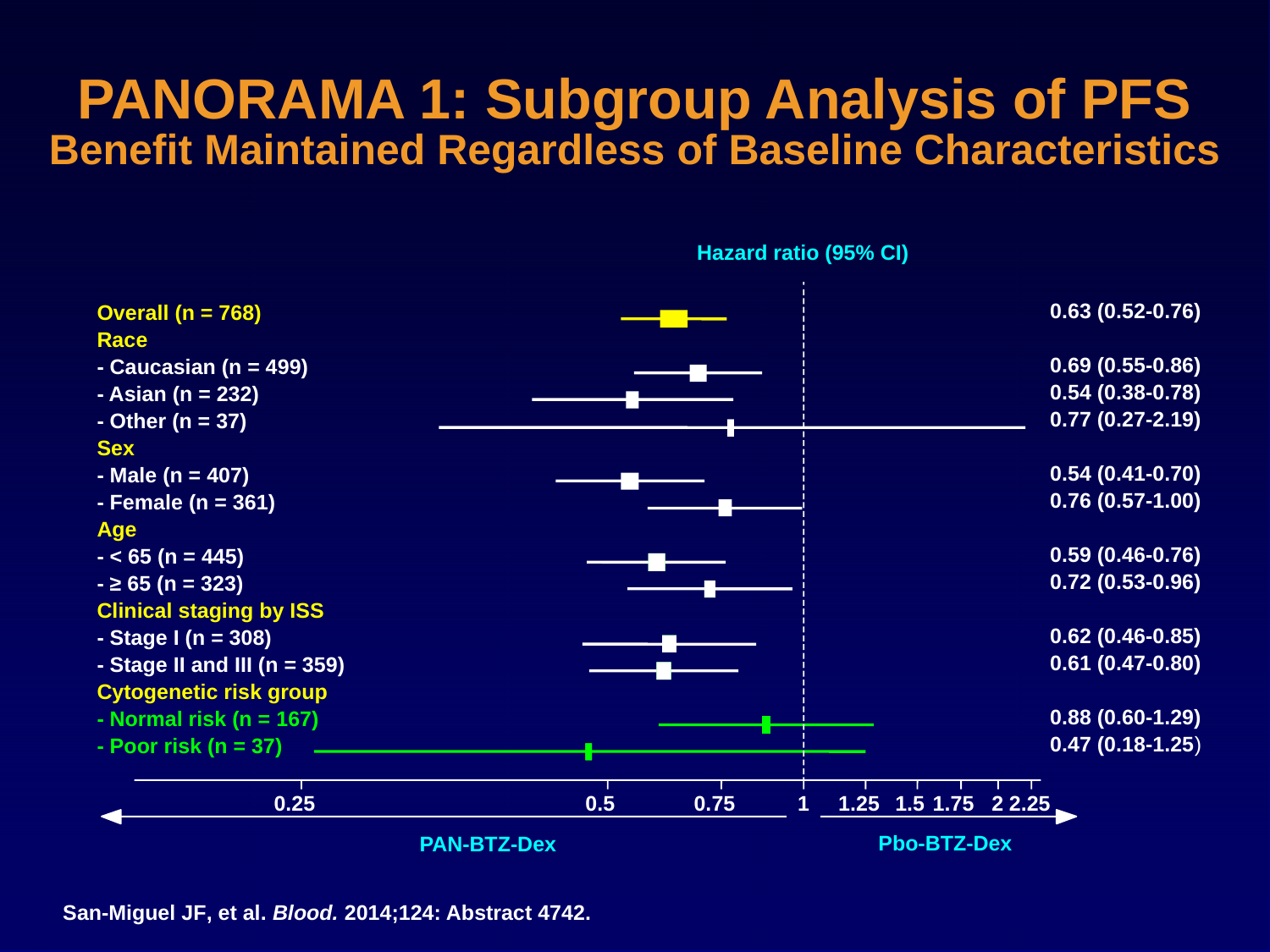

PANORAMA 1: Subgroup Analysis of PFS
Benefit Maintained Regardless of Baseline Characteristics
Hazard ratio (95% CI)

0.63 (0.52-0.76)

0.69 (0.55-0.86)
0.54 (0.38-0.78)
0.77 (0.27-2.19)

0.54 (0.41-0.70)
0.76 (0.57-1.00)

0.59 (0.46-0.76)
0.72 (0.53-0.96)

0.62 (0.46-0.85)
0.61 (0.47-0.80)

0.88 (0.60-1.29)
0.47 (0.18-1.25)
Overall (n = 768)
Race
- Caucasian (n = 499)
- Asian (n = 232)
- Other (n = 37)
Sex
- Male (n = 407)
- Female (n = 361)
Age
- < 65 (n = 445)
- ≥ 65 (n = 323)
Clinical staging by ISS
- Stage I (n = 308)
- Stage II and III (n = 359)
Cytogenetic risk group
- Normal risk (n = 167)
- Poor risk (n = 37)
0.25
0.5
0.75
1
1.25
1.5
1.75
2
2.25
Pbo-BTZ-Dex
PAN-BTZ-Dex
San-Miguel JF, et al. Blood. 2014;124: Abstract 4742.